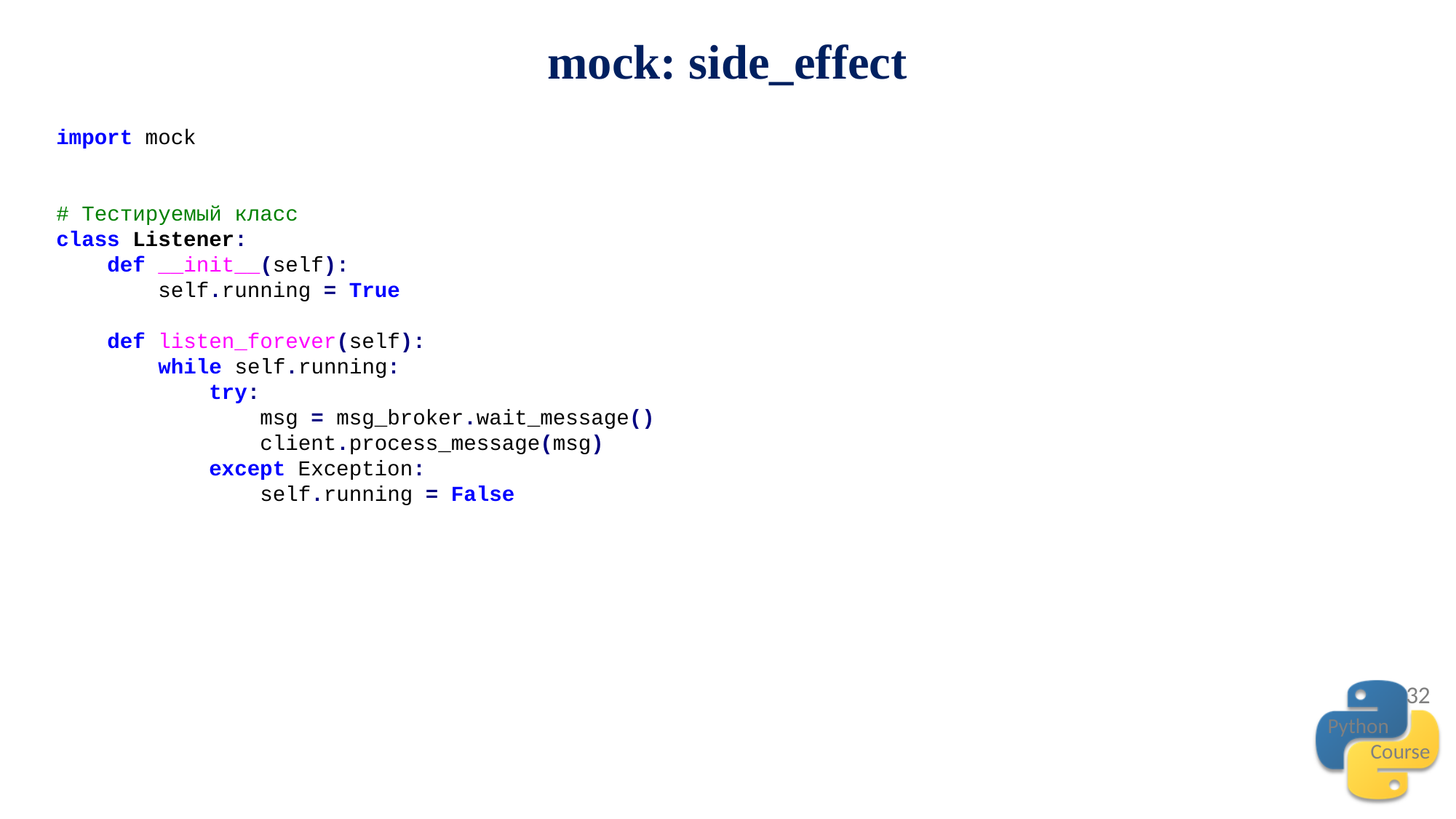

mock: side_effect
import mock

# Тестируемый класс
class Listener:
    def __init__(self):
        self.running = True

    def listen_forever(self):
        while self.running:
            try:
                msg = msg_broker.wait_message()
                client.process_message(msg)
            except Exception:
                self.running = False